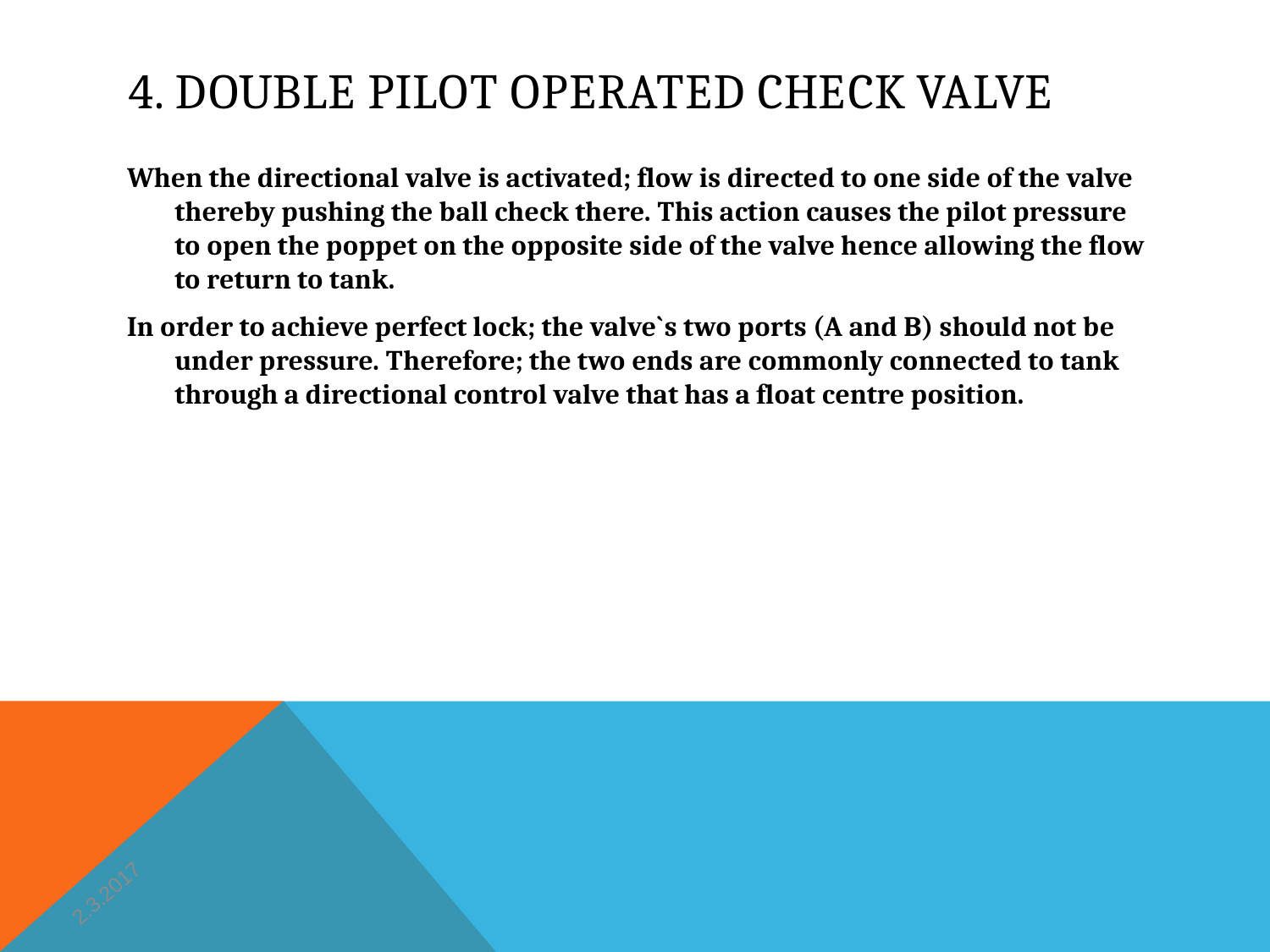

# 4. Double pilot operated check valve
When the directional valve is activated; flow is directed to one side of the valve thereby pushing the ball check there. This action causes the pilot pressure to open the poppet on the opposite side of the valve hence allowing the flow to return to tank.
In order to achieve perfect lock; the valve`s two ports (A and B) should not be under pressure. Therefore; the two ends are commonly connected to tank through a directional control valve that has a float centre position.

2.3.2017